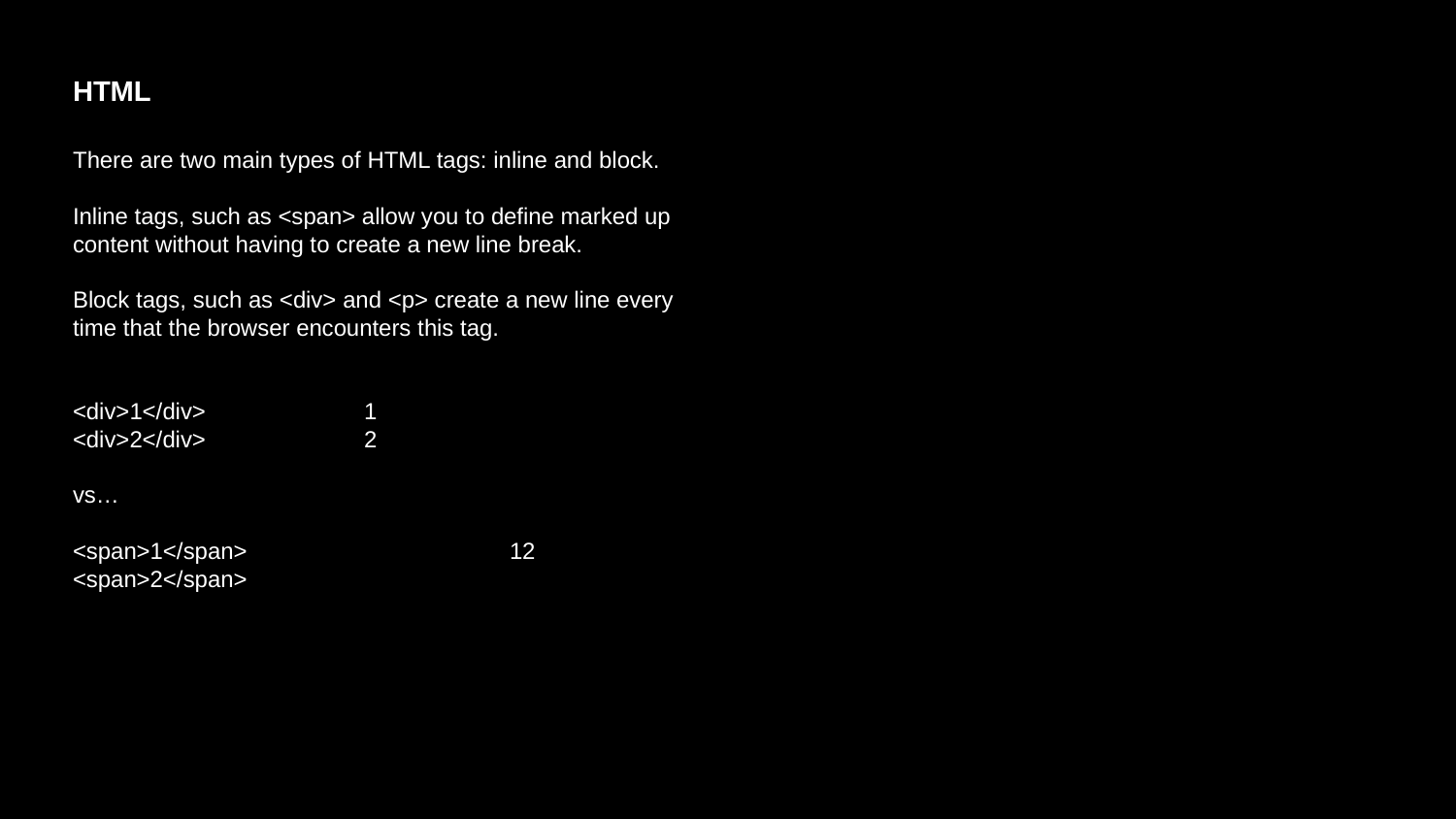

HTML
There are two main types of HTML tags: inline and block.

Inline tags, such as <span> allow you to define marked up content without having to create a new line break.

Block tags, such as <div> and <p> create a new line every time that the browser encounters this tag.

<div>1</div>		1
<div>2</div>		2

vs…

<span>1</span>		12
<span>2</span>